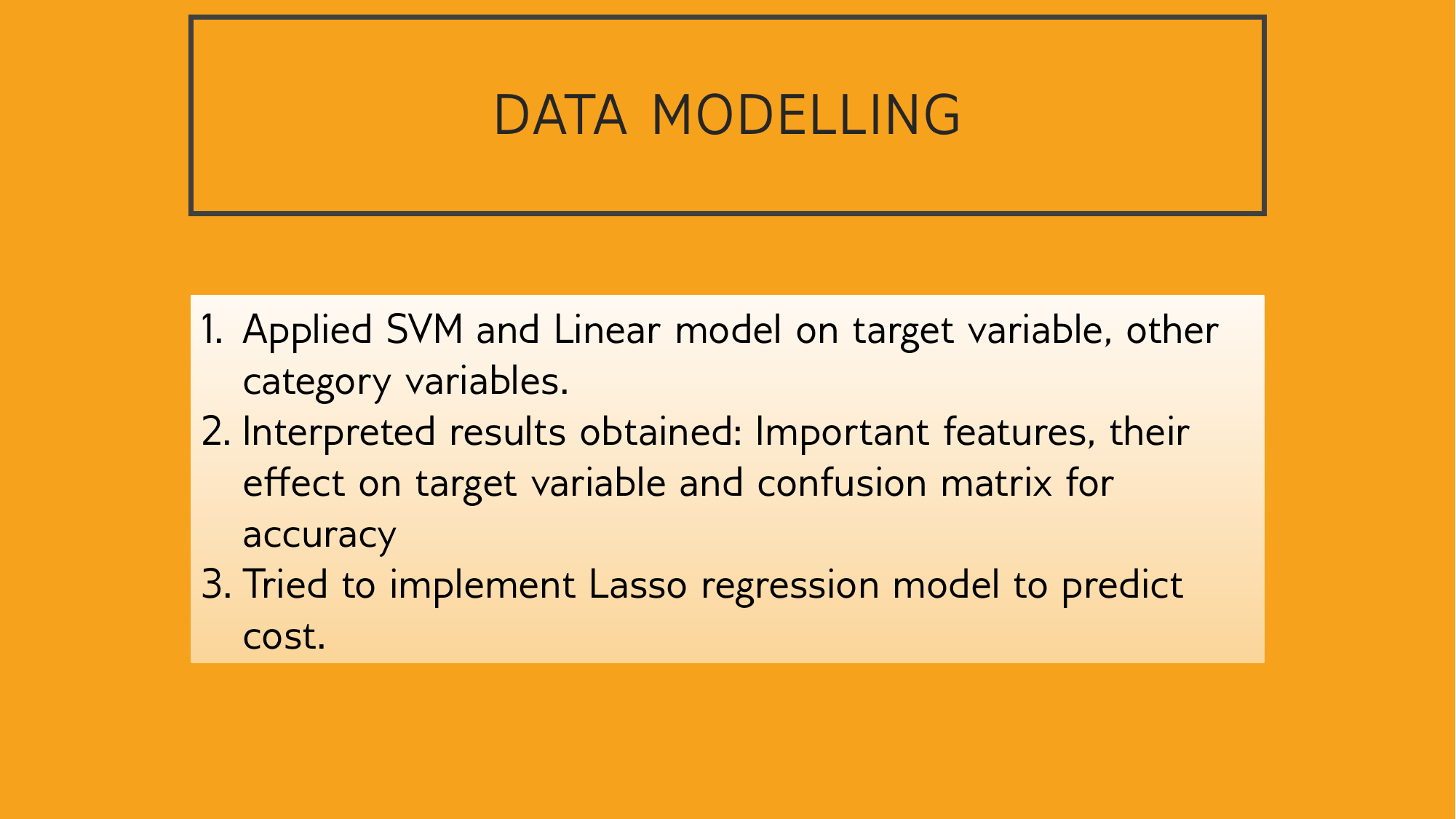

# Data Modelling
Applied SVM and Linear model on target variable, other category variables.
Interpreted results obtained: Important features, their effect on target variable and confusion matrix for accuracy
Tried to implement Lasso regression model to predict cost.